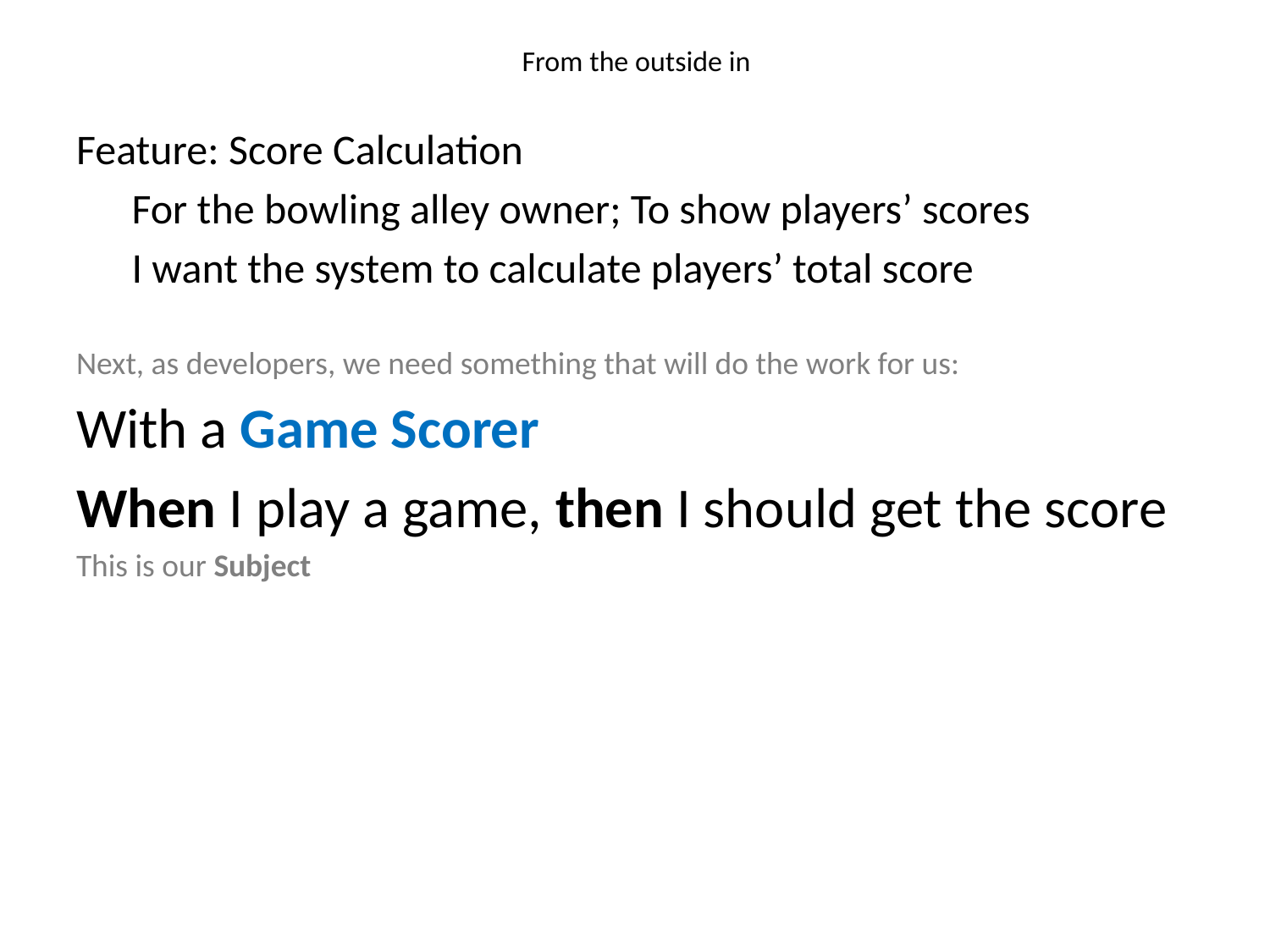

# From the outside in
Feature: Score Calculation
For the bowling alley owner; To show players’ scores
I want the system to calculate players’ total score

Next, as developers, we need something that will do the work for us:
With a Game Scorer
When I play a game, then I should get the score
This is our Subject